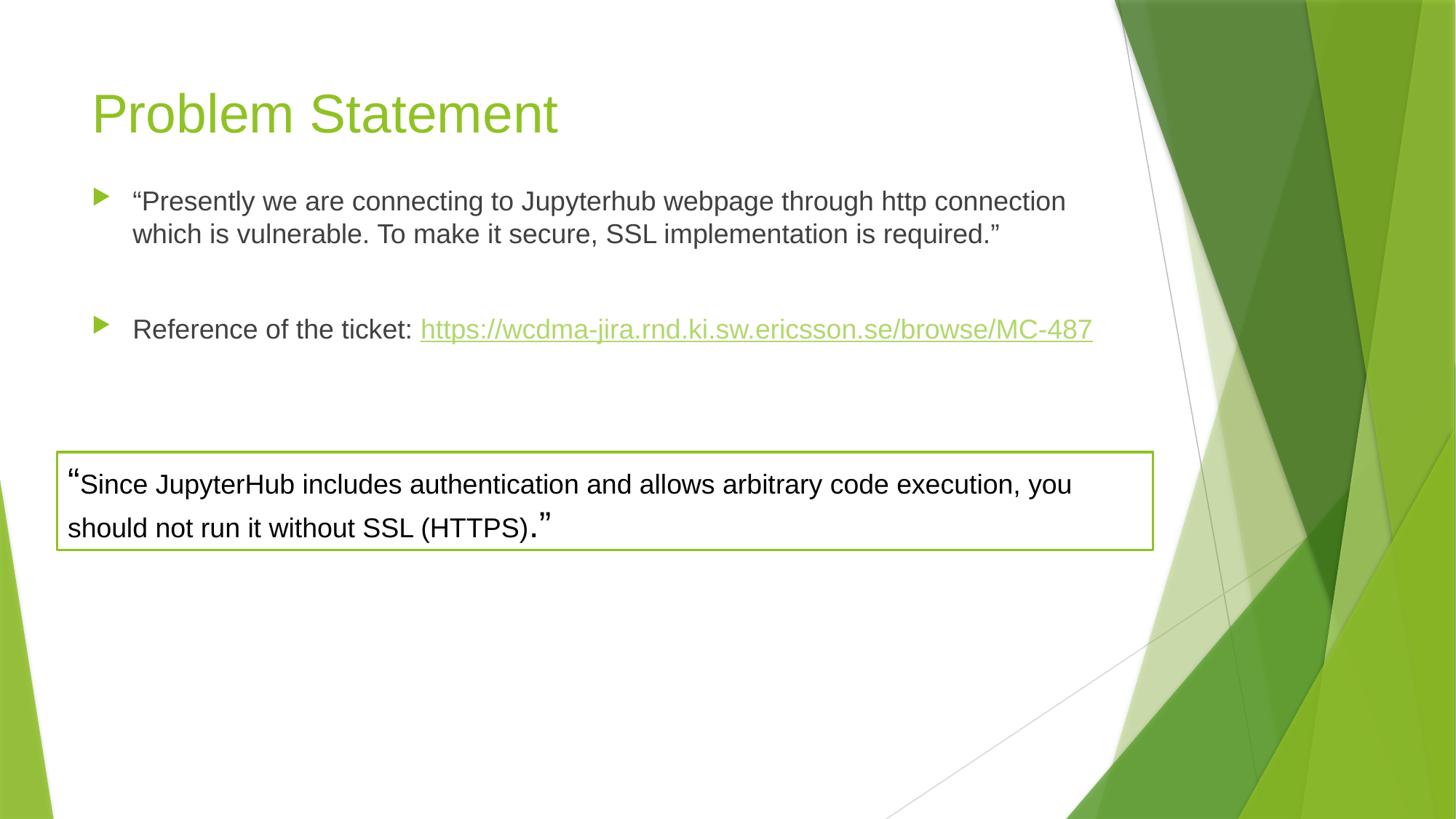

# Problem Statement
“Presently we are connecting to Jupyterhub webpage through http connection which is vulnerable. To make it secure, SSL implementation is required.”

Reference of the ticket: https://wcdma-jira.rnd.ki.sw.ericsson.se/browse/MC-487

“Since JupyterHub includes authentication and allows arbitrary code execution, you should not run it without SSL (HTTPS).”